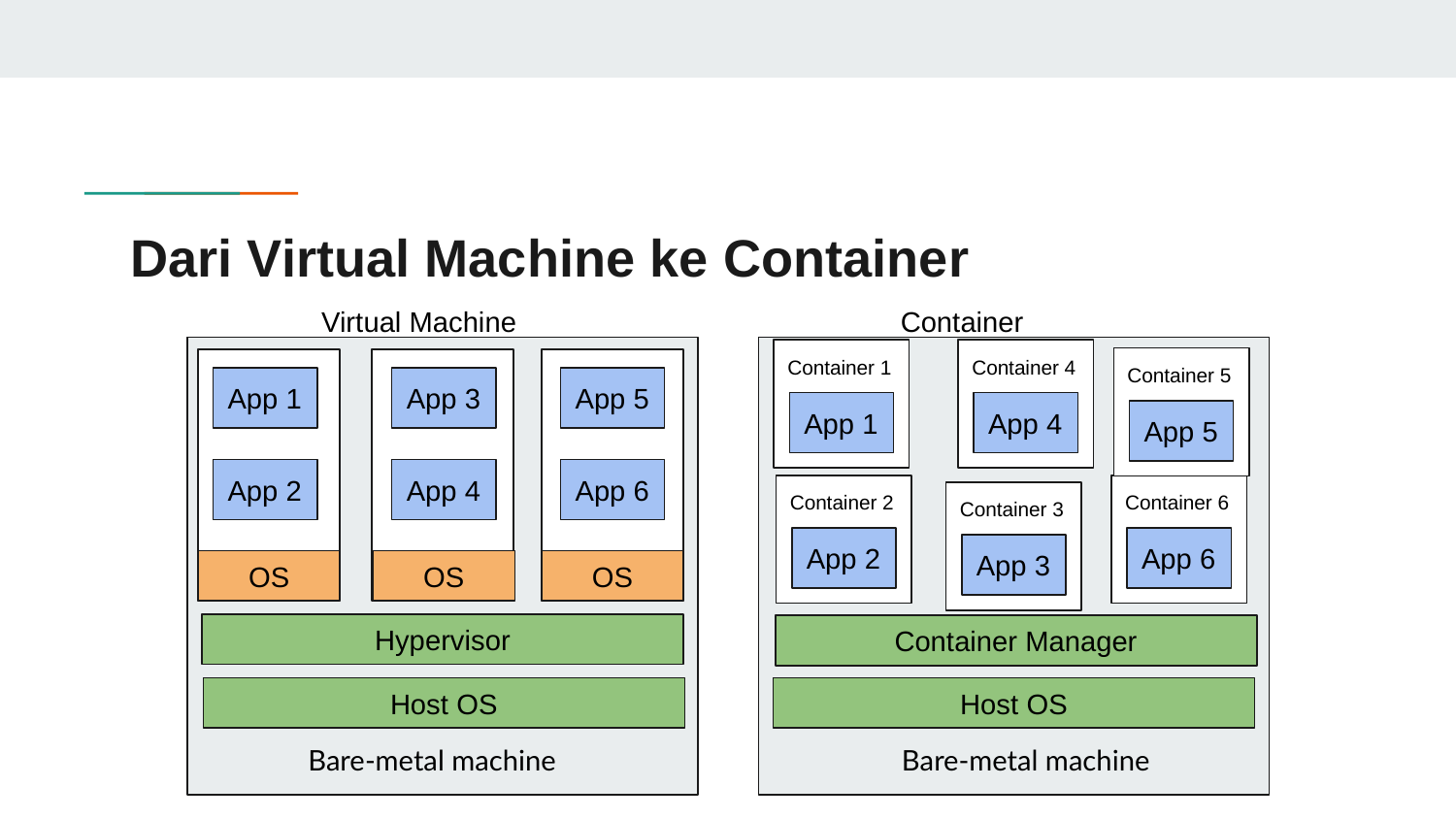

# Dari Virtual Machine ke Container
Virtual Machine
Container

Container 1

Container 4

Container 5

App 1
App 3
App 5
App 1
App 4
App 5
App 2
App 4
App 6
Container 2

Container 6

Container 3

App 2
App 6
App 3
OS
OS
OS
Hypervisor
Container Manager
Host OS
Host OS
Bare-metal machine
Bare-metal machine